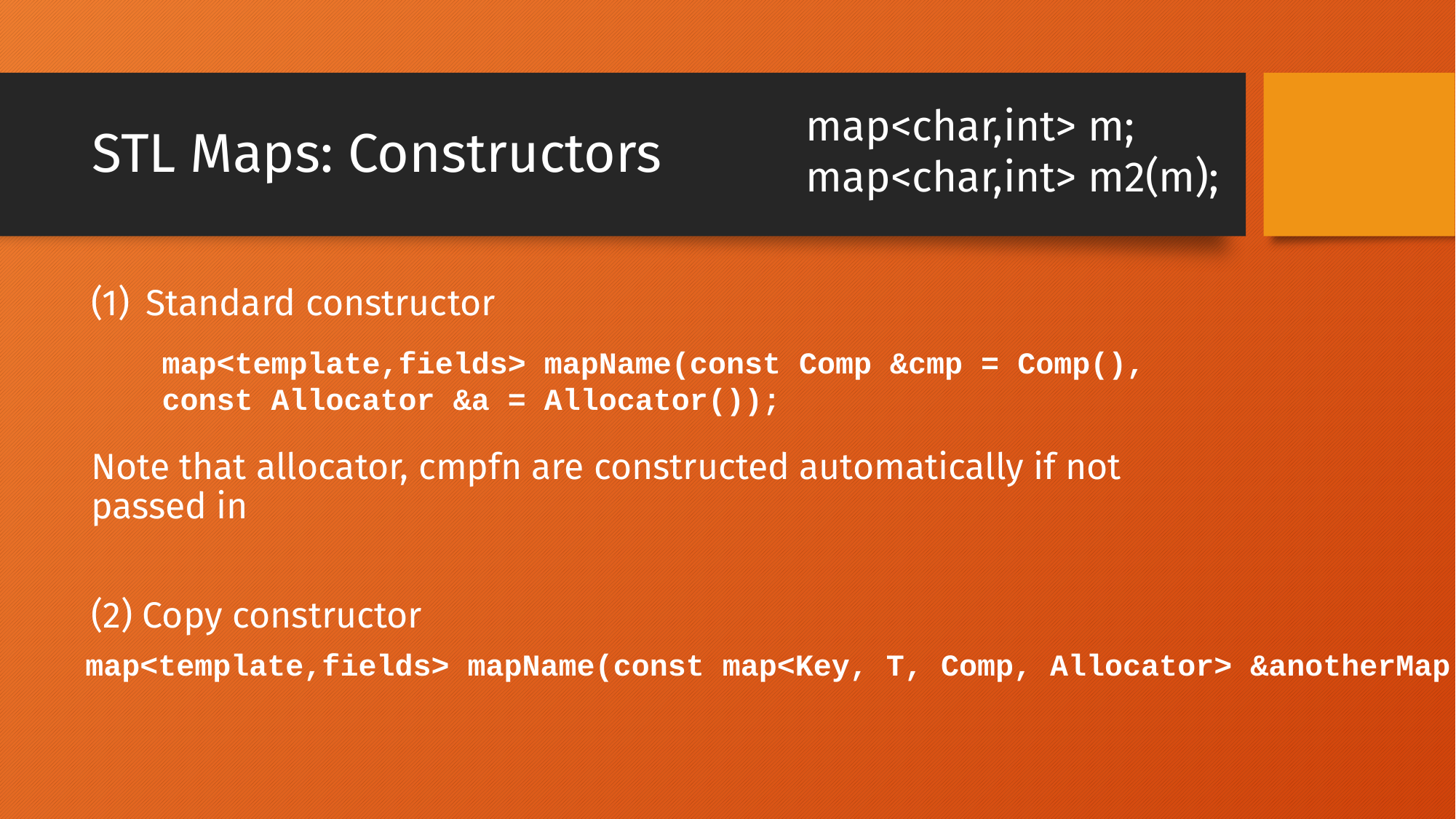

# STL Maps: Constructors
map<char,int> m;
map<char,int> m2(m);

Standard constructor

Note that allocator, cmpfn are constructed automatically if not passed in

(2) Copy constructor
map<template,fields> mapName(const Comp &cmp = Comp(),
const Allocator &a = Allocator());
map<template,fields> mapName(const map<Key, T, Comp, Allocator> &anotherMap);